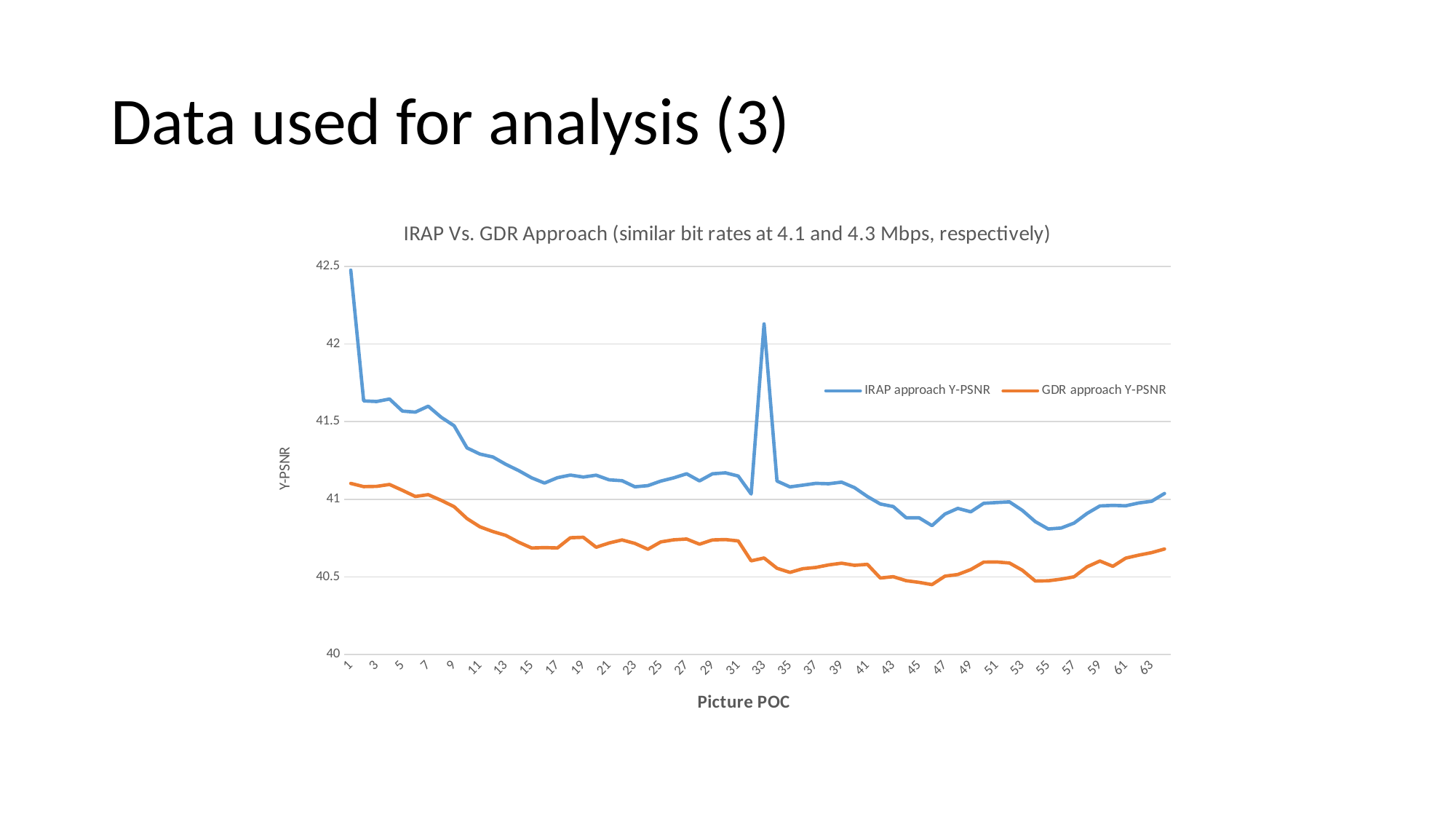

# Data used for analysis (3)

### Chart: IRAP Vs. GDR Approach (similar bit rates at 4.1 and 4.3 Mbps, respectively)

| Category |  |  |
|---|---|---|